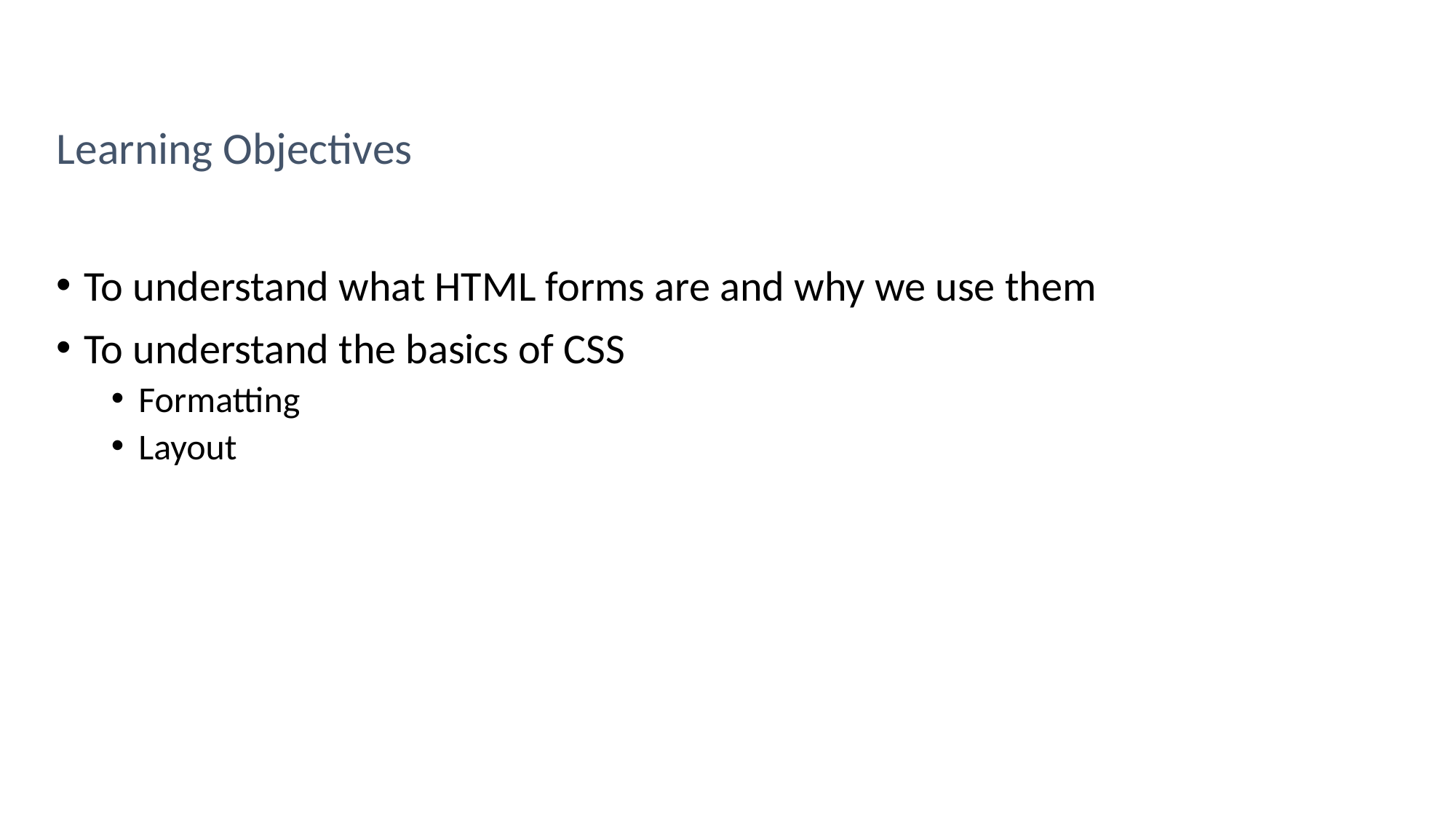

# Learning Objectives
To understand what HTML forms are and why we use them
To understand the basics of CSS
Formatting
Layout